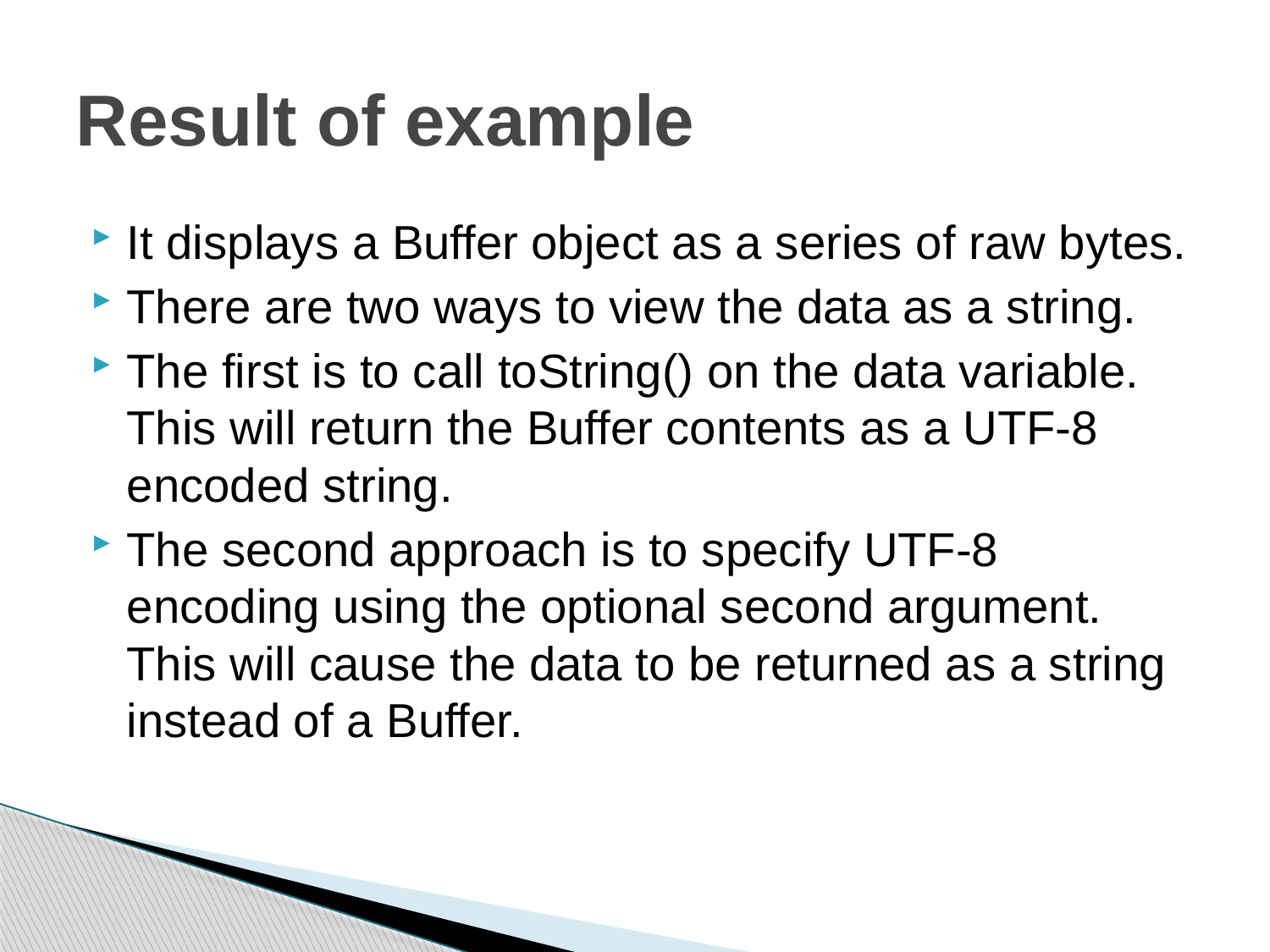

# Result of example
It displays a Buffer object as a series of raw bytes.
There are two ways to view the data as a string.
The first is to call toString() on the data variable. This will return the Buffer contents as a UTF-8 encoded string.
The second approach is to specify UTF-8 encoding using the optional second argument. This will cause the data to be returned as a string instead of a Buffer.